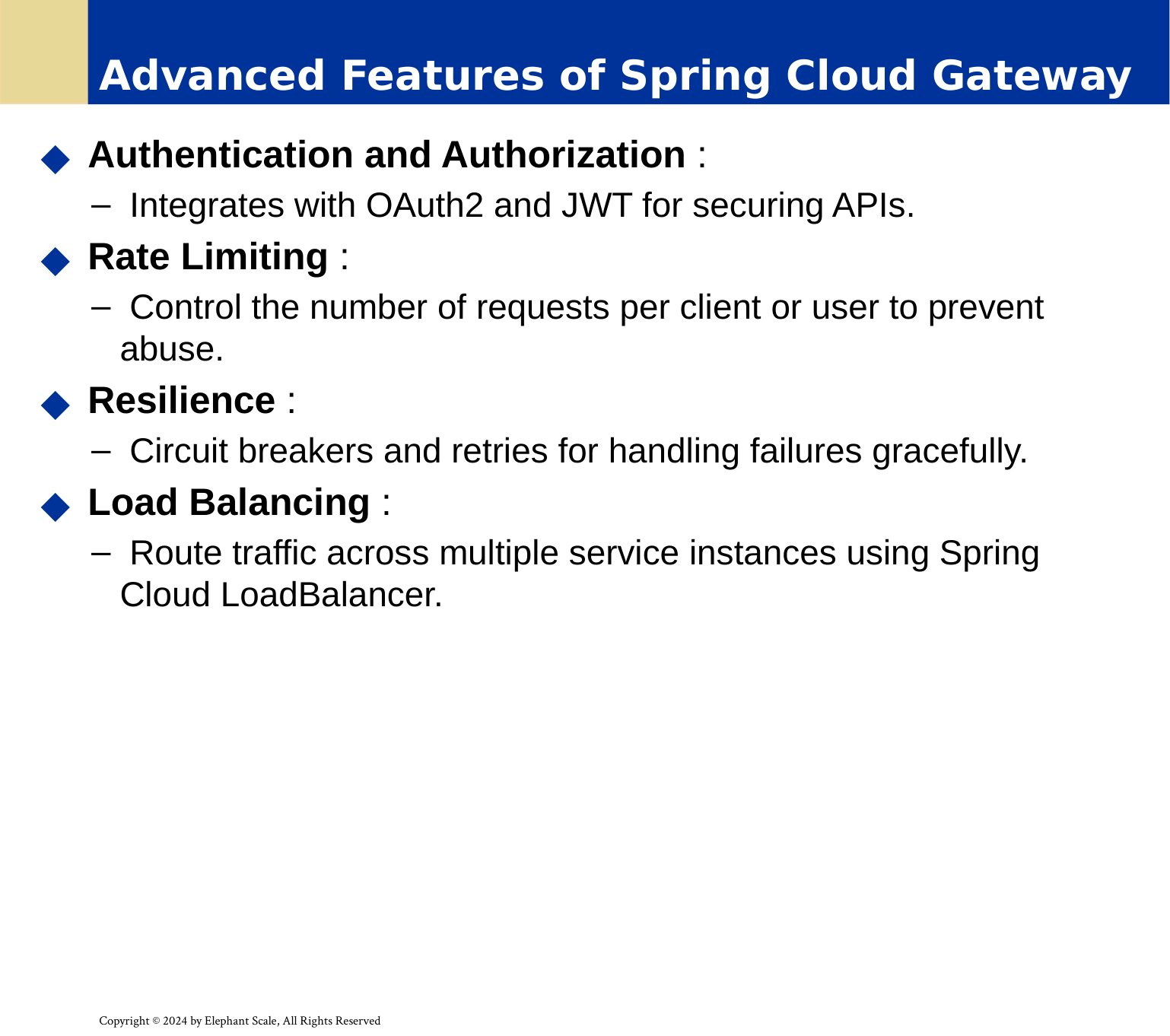

# Advanced Features of Spring Cloud Gateway
 Authentication and Authorization :
 Integrates with OAuth2 and JWT for securing APIs.
 Rate Limiting :
 Control the number of requests per client or user to prevent abuse.
 Resilience :
 Circuit breakers and retries for handling failures gracefully.
 Load Balancing :
 Route traffic across multiple service instances using Spring Cloud LoadBalancer.
Copyright © 2024 by Elephant Scale, All Rights Reserved